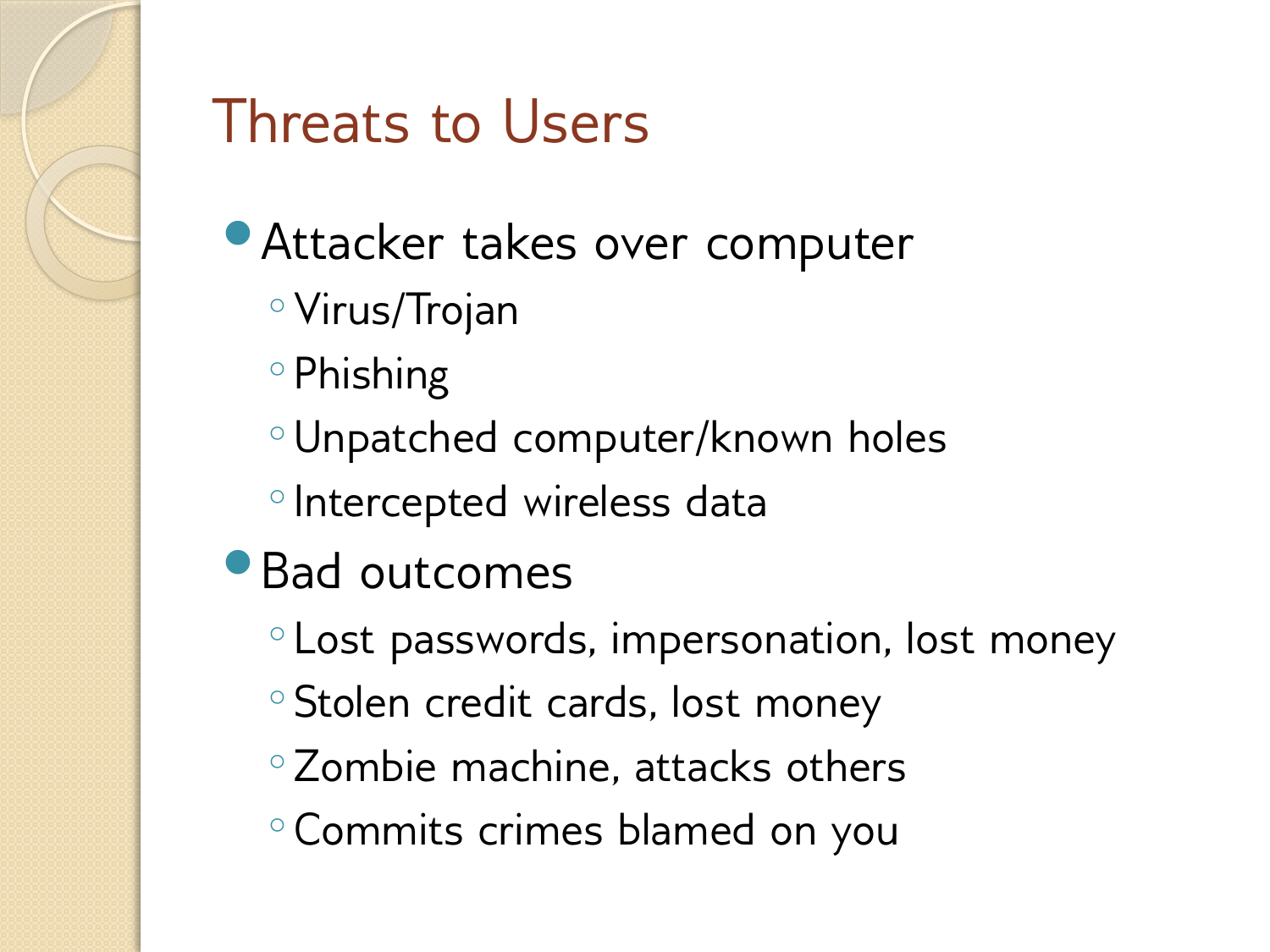

# Threats to Users
Attacker takes over computer
Virus/Trojan
Phishing
Unpatched computer/known holes
Intercepted wireless data
Bad outcomes
Lost passwords, impersonation, lost money
Stolen credit cards, lost money
Zombie machine, attacks others
Commits crimes blamed on you